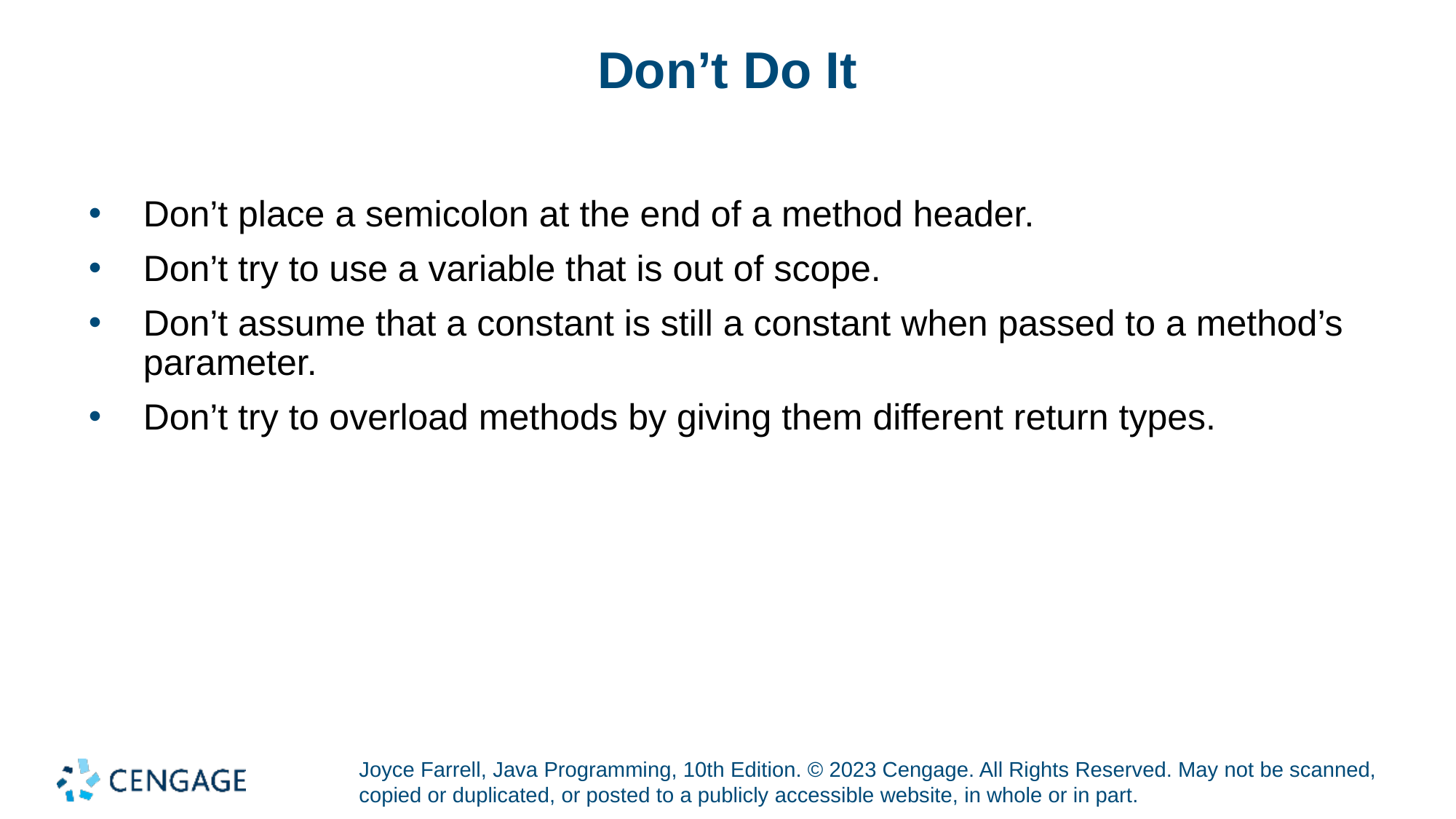

# Don’t Do It
Don’t place a semicolon at the end of a method header.
Don’t try to use a variable that is out of scope.
Don’t assume that a constant is still a constant when passed to a method’s parameter.
Don’t try to overload methods by giving them different return types.